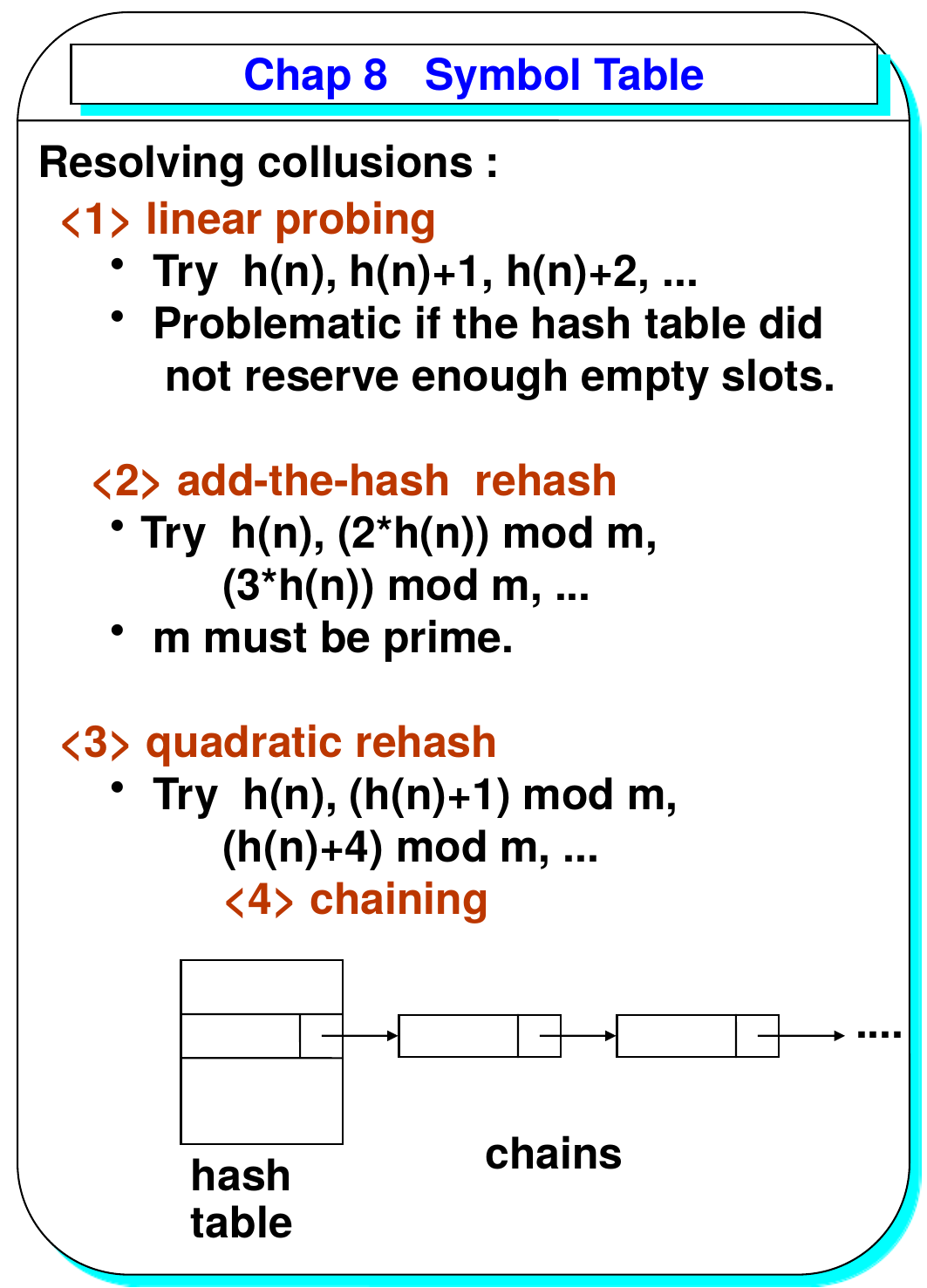

# Chap 8   Symbol Table
Resolving collusions :
<1> linear probing
 Try  h(n), h(n)+1, h(n)+2, ...
 Problematic if the hash table did
  not reserve enough empty slots.

<2> add-the-hash  rehash
Try  h(n), (2*h(n)) mod m,
(3*h(n)) mod m, ...
 m must be prime.

<3> quadratic rehash
 Try  h(n), (h(n)+1) mod m,
(h(n)+4) mod m, ...
<4> chaining

....

chains
hash
table